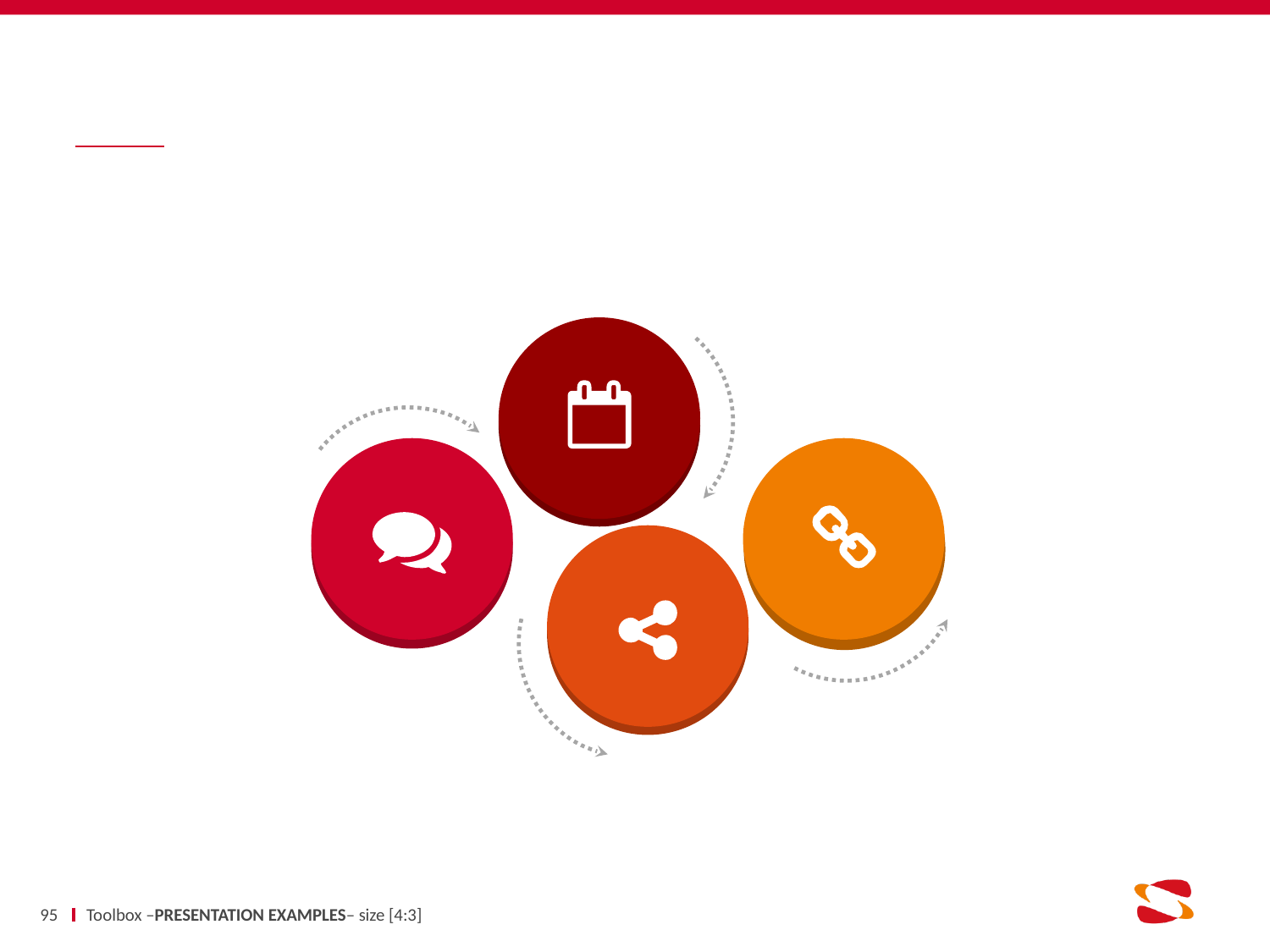

#

95
Toolbox –PRESENTATION EXAMPLES– size [4:3]